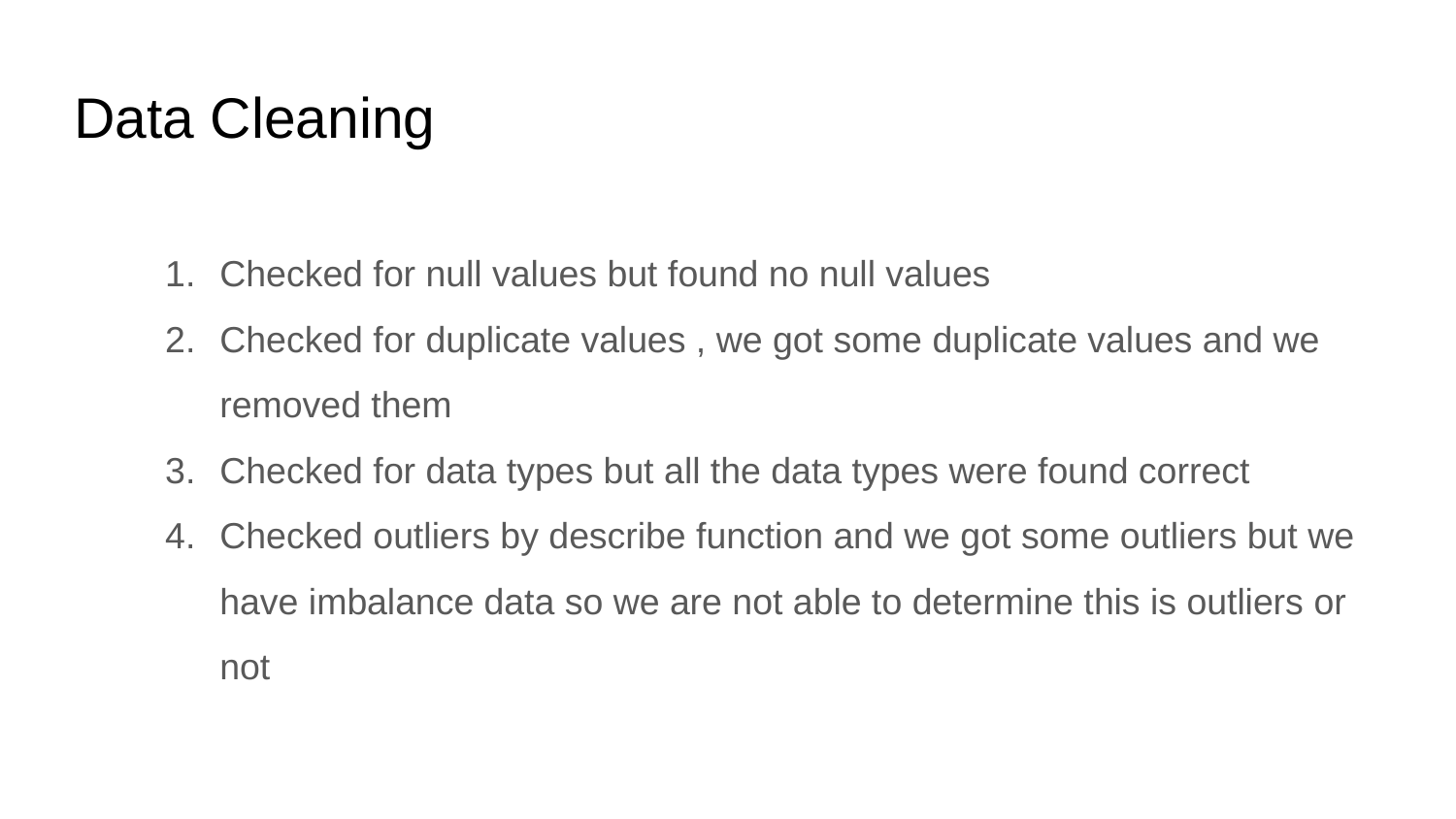

# Data Cleaning
Checked for null values but found no null values
Checked for duplicate values , we got some duplicate values and we removed them
Checked for data types but all the data types were found correct
Checked outliers by describe function and we got some outliers but we have imbalance data so we are not able to determine this is outliers or  not